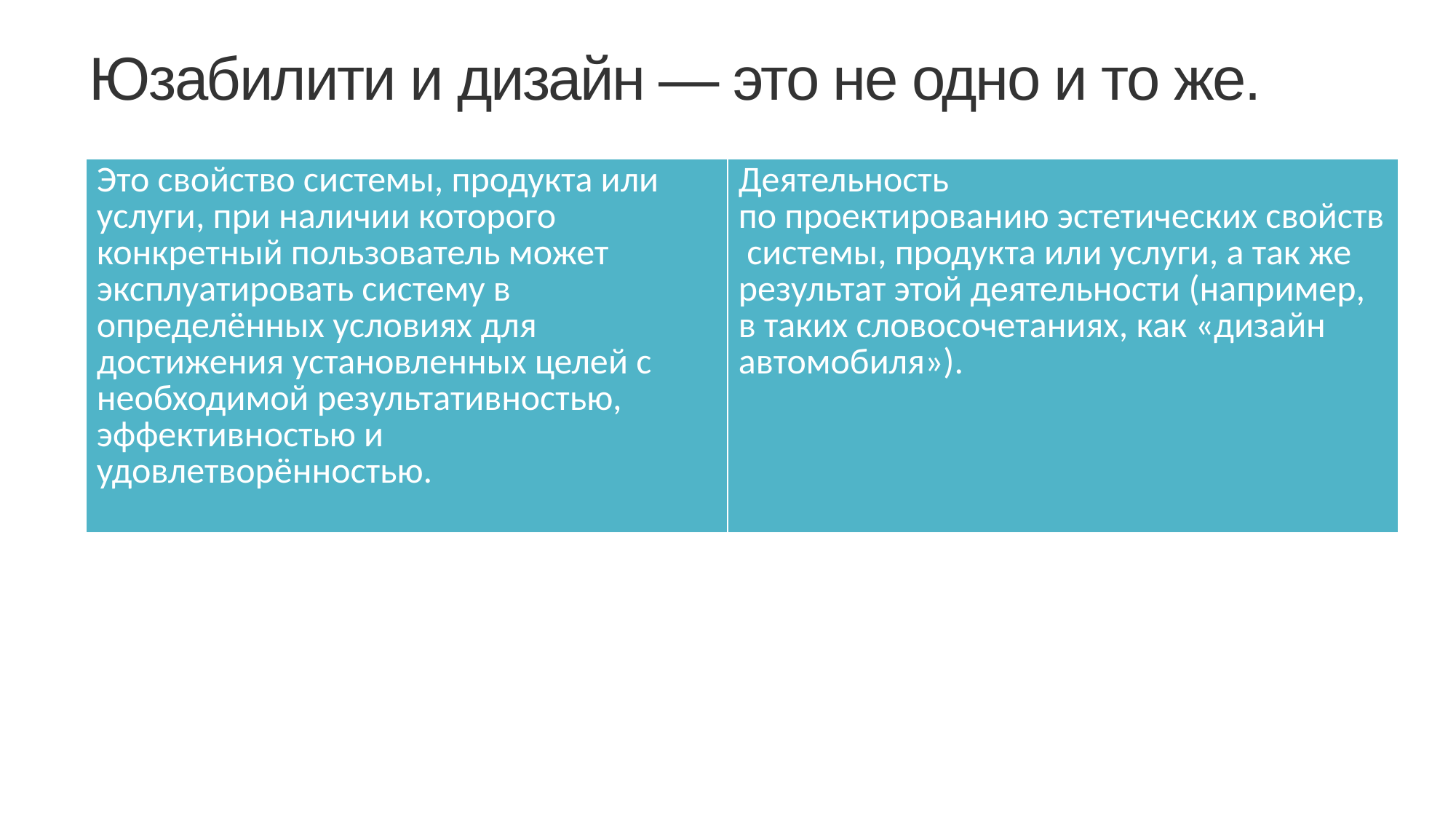

# Юзабилити и дизайн — это не одно и то же.
| Это свойство системы, продукта или услуги, при наличии которого конкретный пользователь может эксплуатировать систему в определённых условиях для достижения установленных целей с необходимой результативностью, эффективностью и удовлетворённостью. | Деятельность по проектированию эстетических свойств системы, продукта или услуги, а так же результат этой деятельности (например, в таких словосочетаниях, как «дизайн автомобиля»). |
| --- | --- |